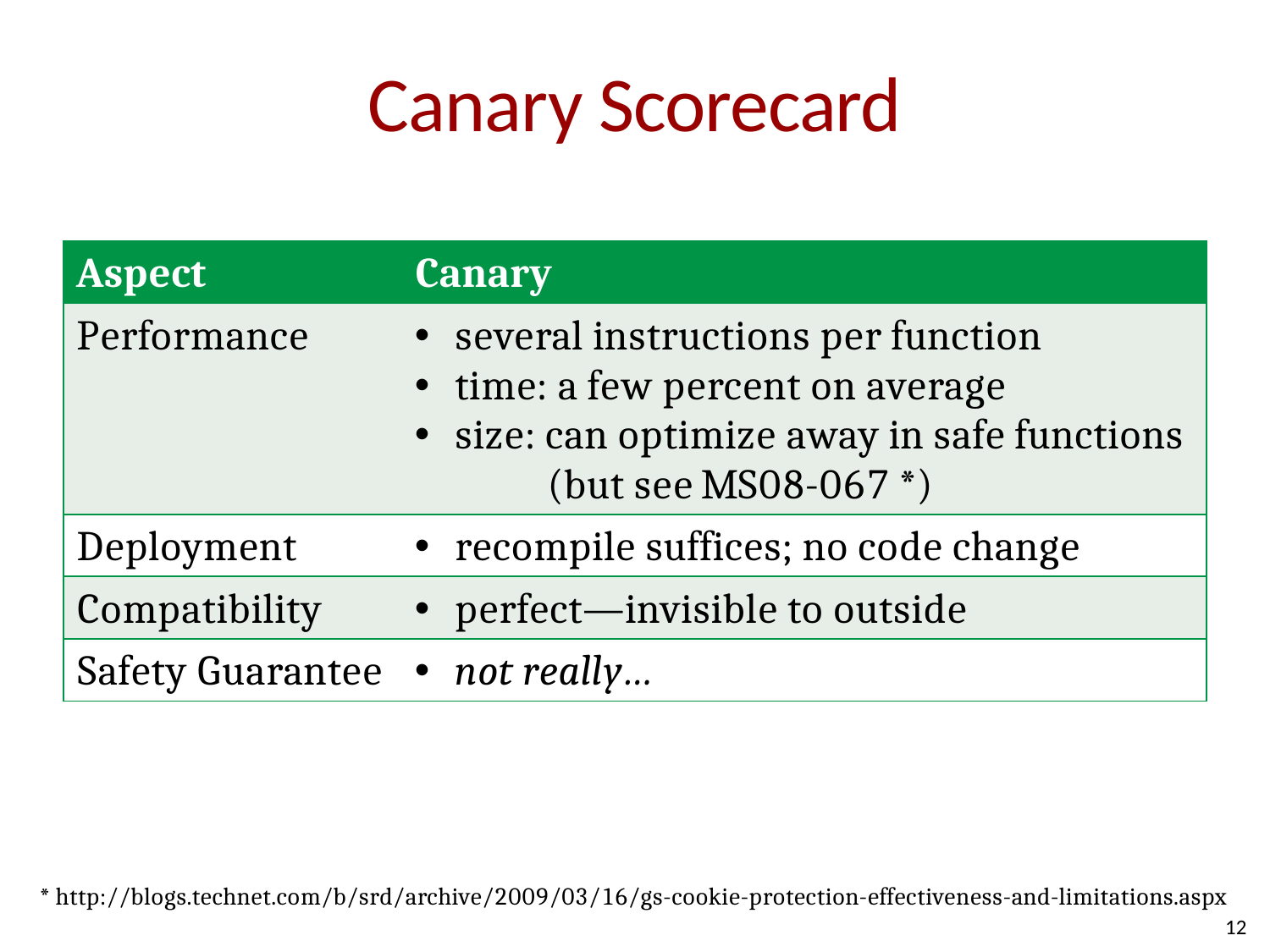

# Canary Scorecard
| Aspect | Canary |
| --- | --- |
| Performance | several instructions per function time: a few percent on average size: can optimize away in safe functions (but see MS08-067 \*) |
| Deployment | recompile suffices; no code change |
| Compatibility | perfect—invisible to outside |
| Safety Guarantee | not really… |
* http://blogs.technet.com/b/srd/archive/2009/03/16/gs-cookie-protection-effectiveness-and-limitations.aspx
12